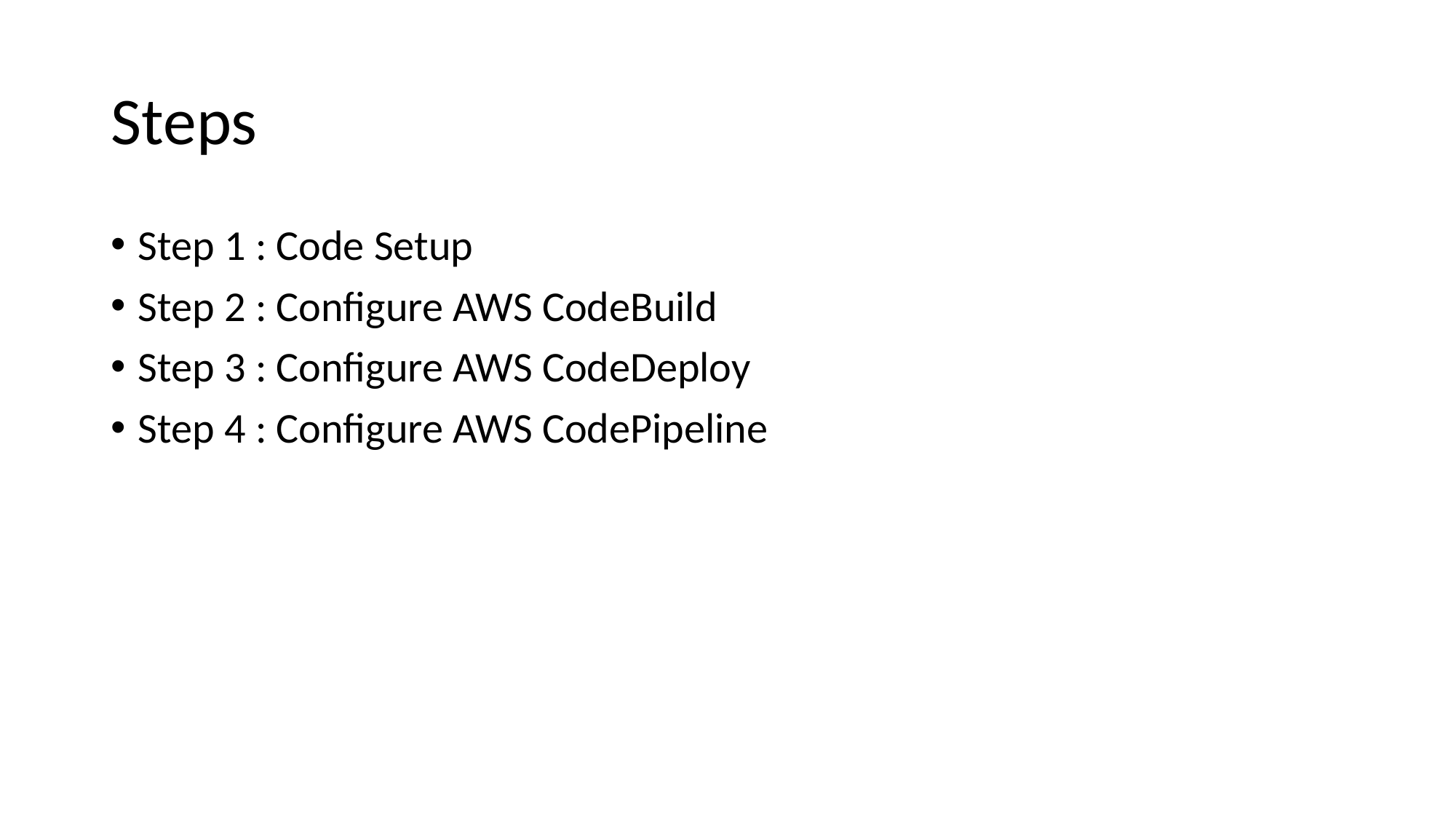

# Steps
Step 1 : Code Setup
Step 2 : Configure AWS CodeBuild
Step 3 : Configure AWS CodeDeploy
Step 4 : Configure AWS CodePipeline